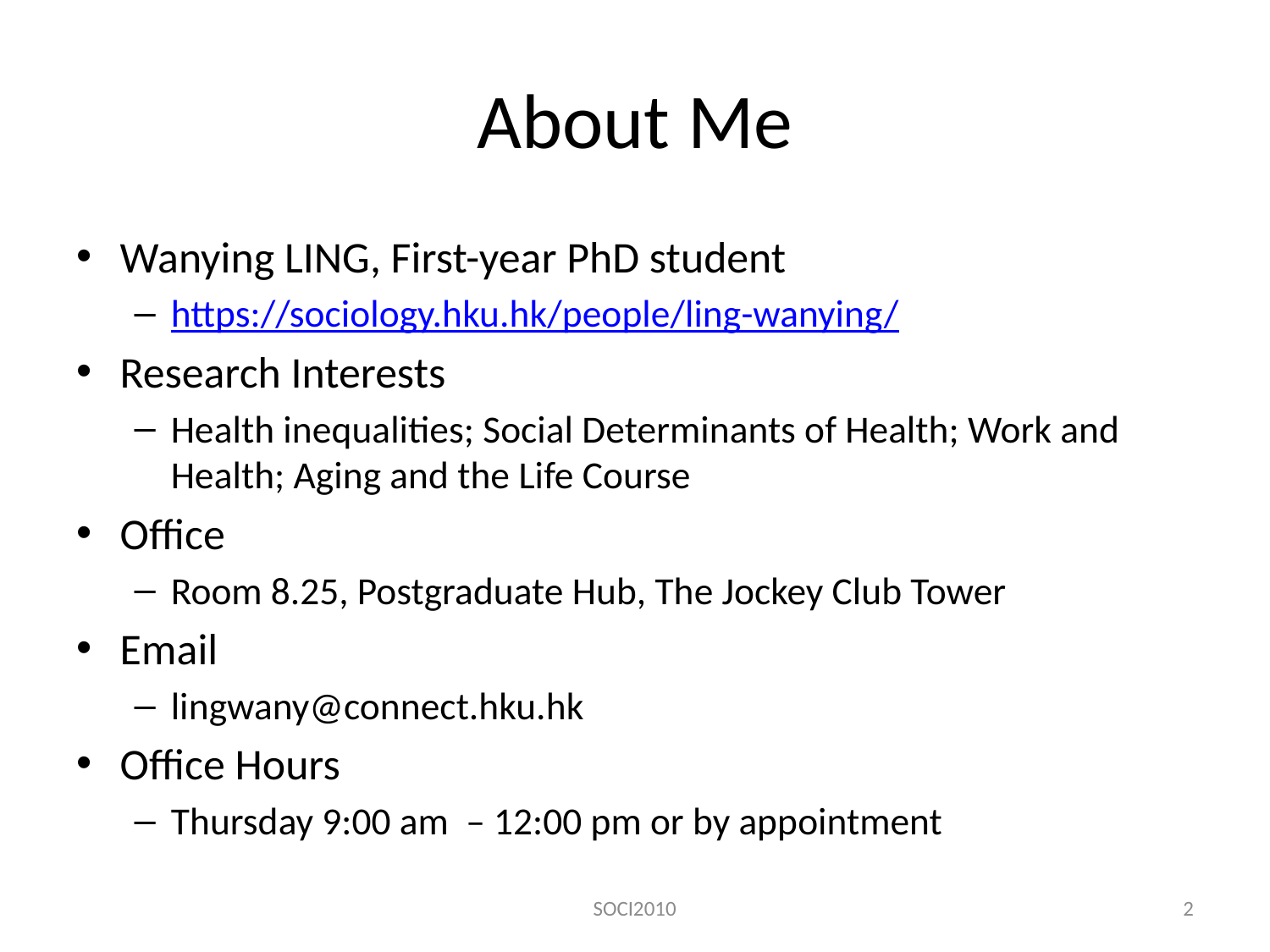

# About Me
Wanying LING, First-year PhD student
https://sociology.hku.hk/people/ling-wanying/
Research Interests
Health inequalities; Social Determinants of Health; Work and Health; Aging and the Life Course
Office
Room 8.25, Postgraduate Hub, The Jockey Club Tower
Email
lingwany@connect.hku.hk
Office Hours
Thursday 9:00 am  – 12:00 pm or by appointment
SOCI2010
2